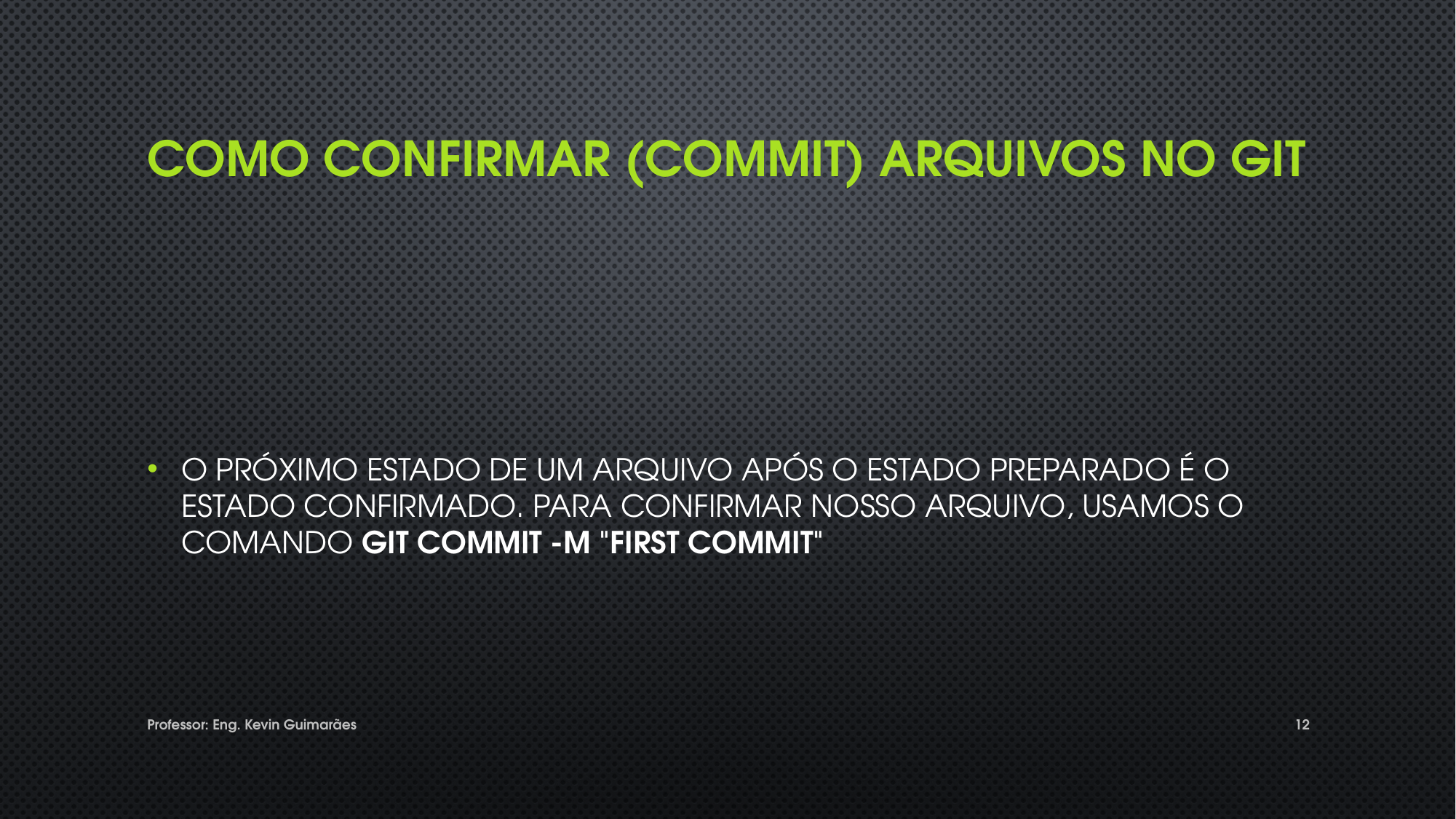

# Como confirmar (commit) arquivos no Git
O próximo estado de um arquivo após o estado preparado é o estado confirmado. Para confirmar nosso arquivo, usamos o comando git commit -m "first commit"
Professor: Eng. Kevin Guimarães
12